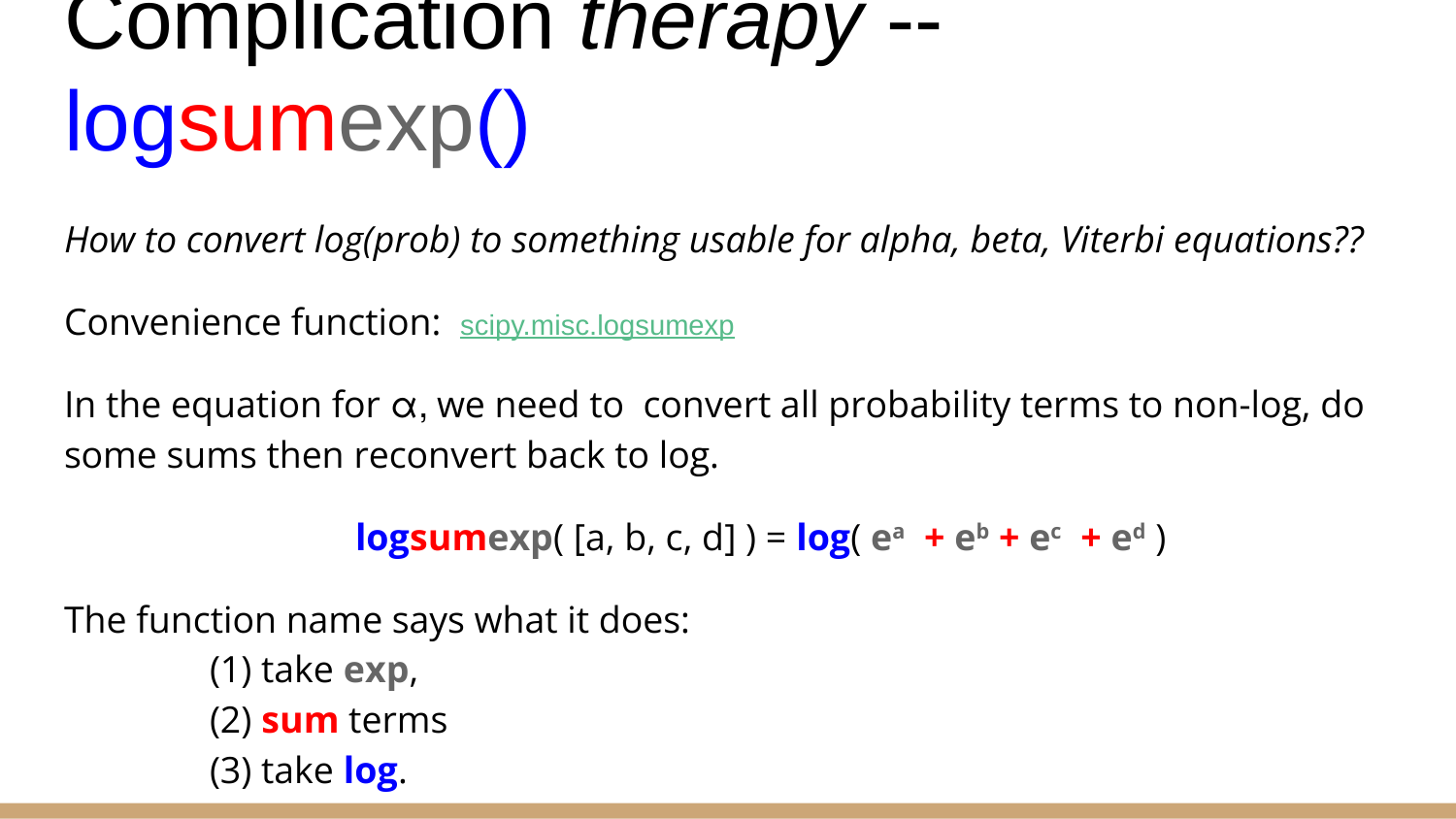

# Complication therapy -- logsumexp()
How to convert log(prob) to something usable for alpha, beta, Viterbi equations??
Convenience function:  scipy.misc.logsumexp
In the equation for α, we need to  convert all probability terms to non-log, do some sums then reconvert back to log.
logsumexp( [a, b, c, d] ) = log( ea  + eb + ec  + ed )
The function name says what it does:
	(1) take exp,
	(2) sum terms
	(3) take log.